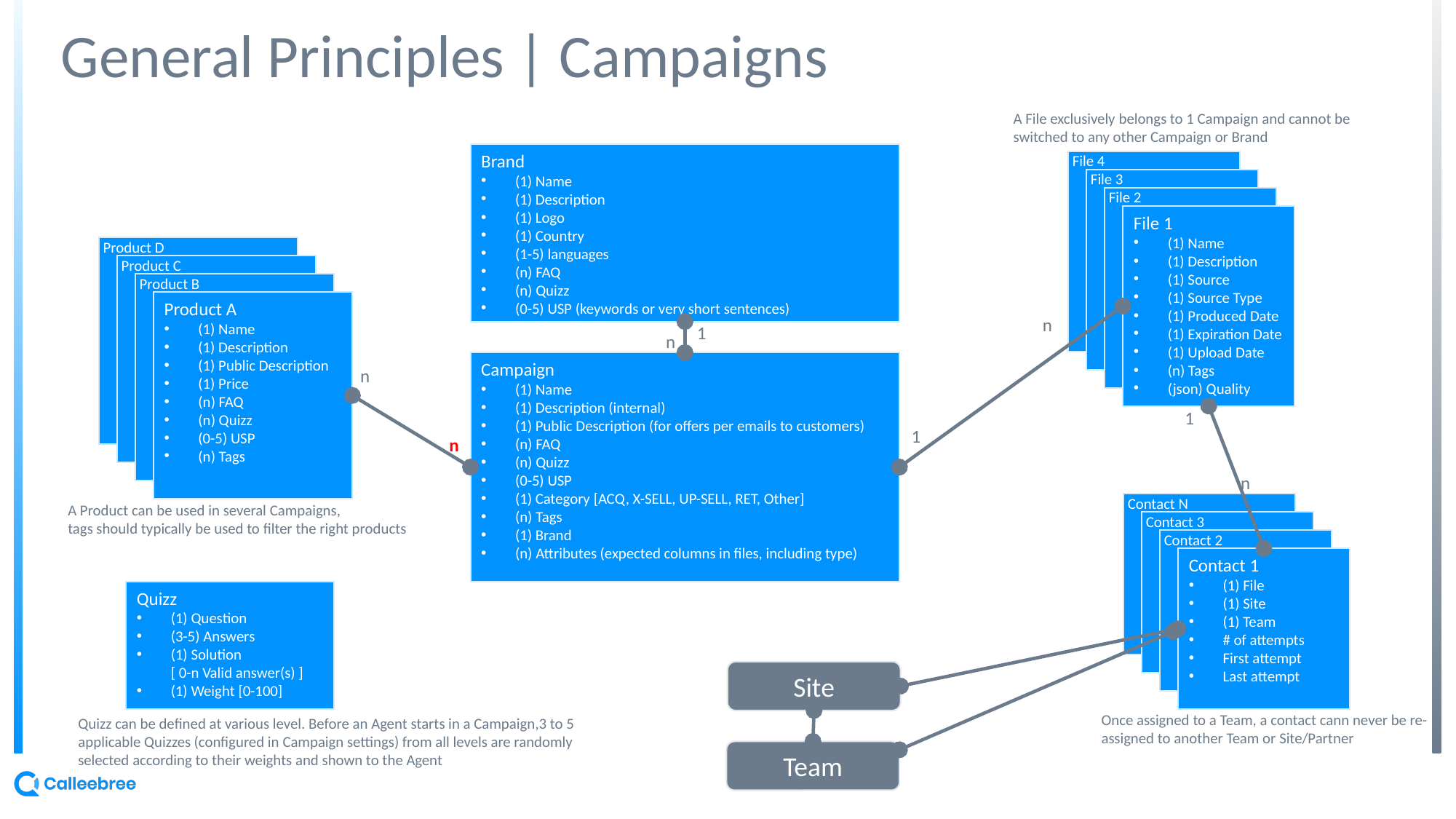

# General Principles | Campaigns
A File exclusively belongs to 1 Campaign and cannot be switched to any other Campaign or Brand
Brand
(1) Name
(1) Description
(1) Logo
(1) Country
(1-5) languages
(n) FAQ
(n) Quizz
(0-5) USP (keywords or very short sentences)
File 4
File 3
File 2
File 1
(1) Name
(1) Description
(1) Source
(1) Source Type
(1) Produced Date
(1) Expiration Date
(1) Upload Date
(n) Tags
(json) Quality
Product D
Product C
Product B
Product A
(1) Name
(1) Description
(1) Public Description
(1) Price
(n) FAQ
(n) Quizz
(0-5) USP
(n) Tags
n
1
n
Campaign
(1) Name
(1) Description (internal)
(1) Public Description (for offers per emails to customers)
(n) FAQ
(n) Quizz
(0-5) USP
(1) Category [ACQ, X-SELL, UP-SELL, RET, Other]
(n) Tags
(1) Brand
(n) Attributes (expected columns in files, including type)
n
1
1
n
n
Contact N
A Product can be used in several Campaigns,
tags should typically be used to filter the right products
Contact 3
Contact 2
Contact 1
(1) File
(1) Site
(1) Team
# of attempts
First attempt
Last attempt
Quizz
(1) Question
(3-5) Answers
(1) Solution
[ 0-n Valid answer(s) ]
(1) Weight [0-100]
Site
Once assigned to a Team, a contact cann never be re-assigned to another Team or Site/Partner
Quizz can be defined at various level. Before an Agent starts in a Campaign,3 to 5 applicable Quizzes (configured in Campaign settings) from all levels are randomly selected according to their weights and shown to the Agent
Team